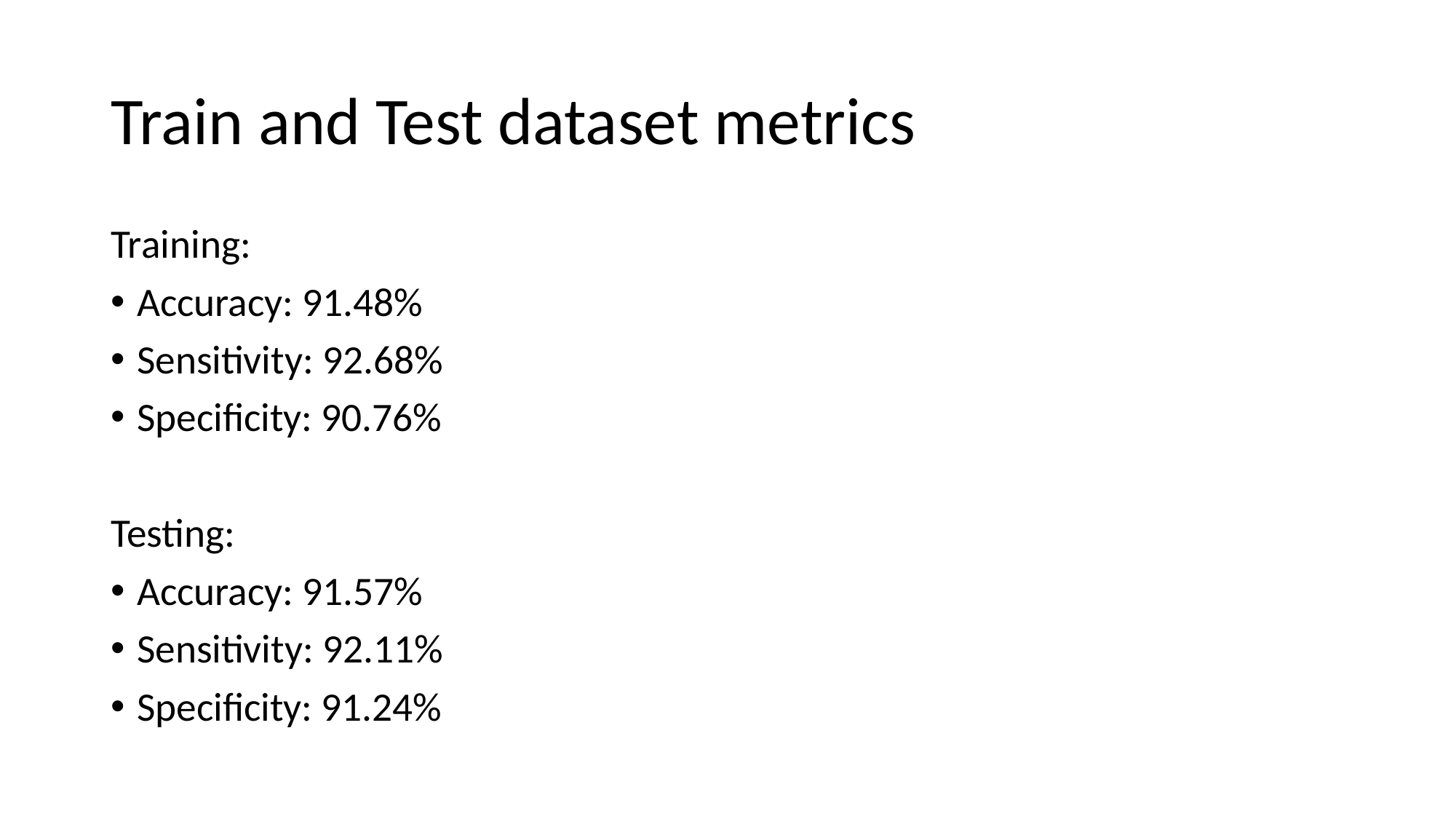

# Train and Test dataset metrics
Training:
Accuracy: 91.48%
Sensitivity: 92.68%
Specificity: 90.76%

Testing:
Accuracy: 91.57%
Sensitivity: 92.11%
Specificity: 91.24%